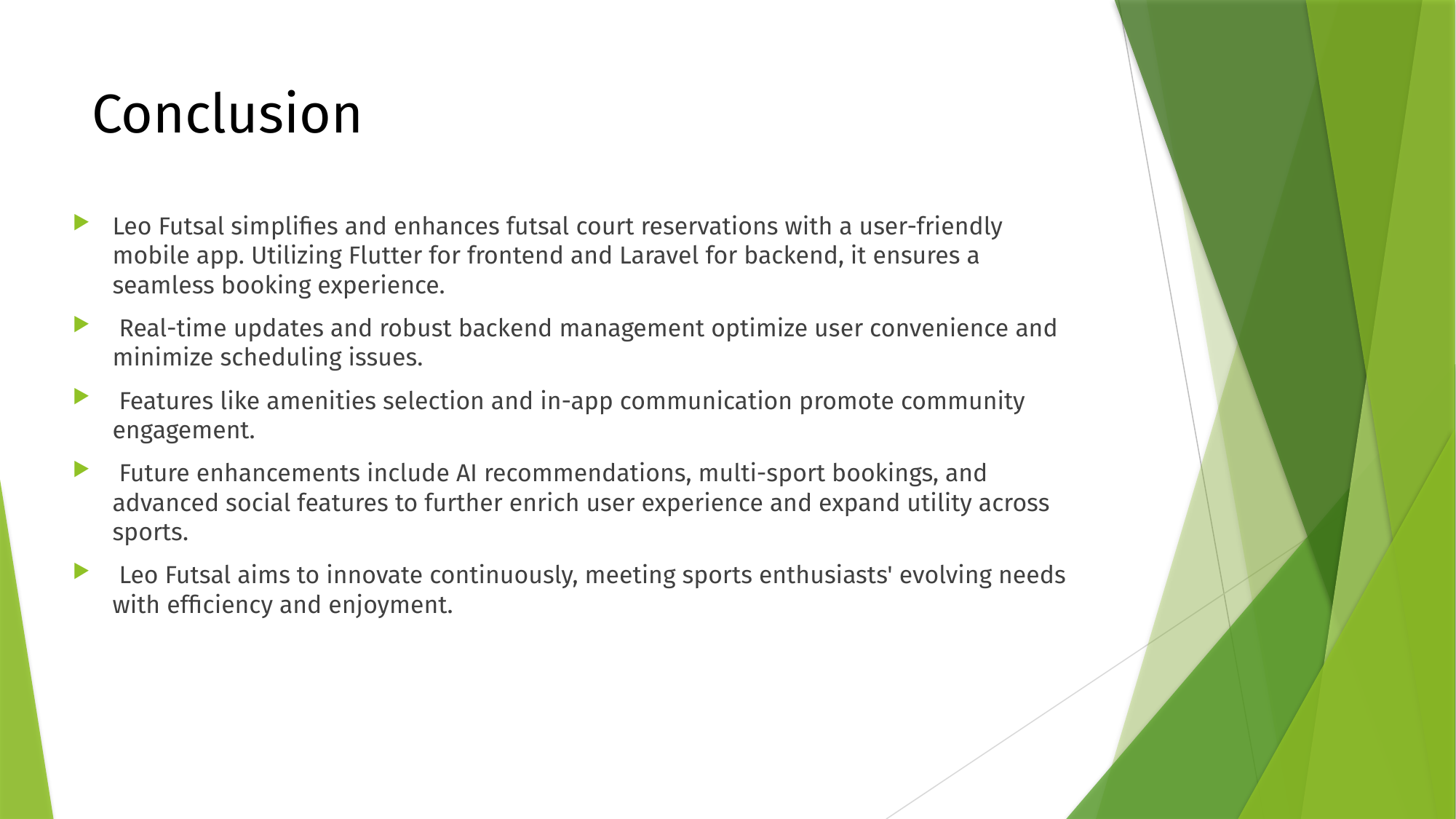

# Conclusion

Leo Futsal simplifies and enhances futsal court reservations with a user-friendly mobile app. Utilizing Flutter for frontend and Laravel for backend, it ensures a seamless booking experience.
 Real-time updates and robust backend management optimize user convenience and minimize scheduling issues.
 Features like amenities selection and in-app communication promote community engagement.
 Future enhancements include AI recommendations, multi-sport bookings, and advanced social features to further enrich user experience and expand utility across sports.
 Leo Futsal aims to innovate continuously, meeting sports enthusiasts' evolving needs with efficiency and enjoyment.